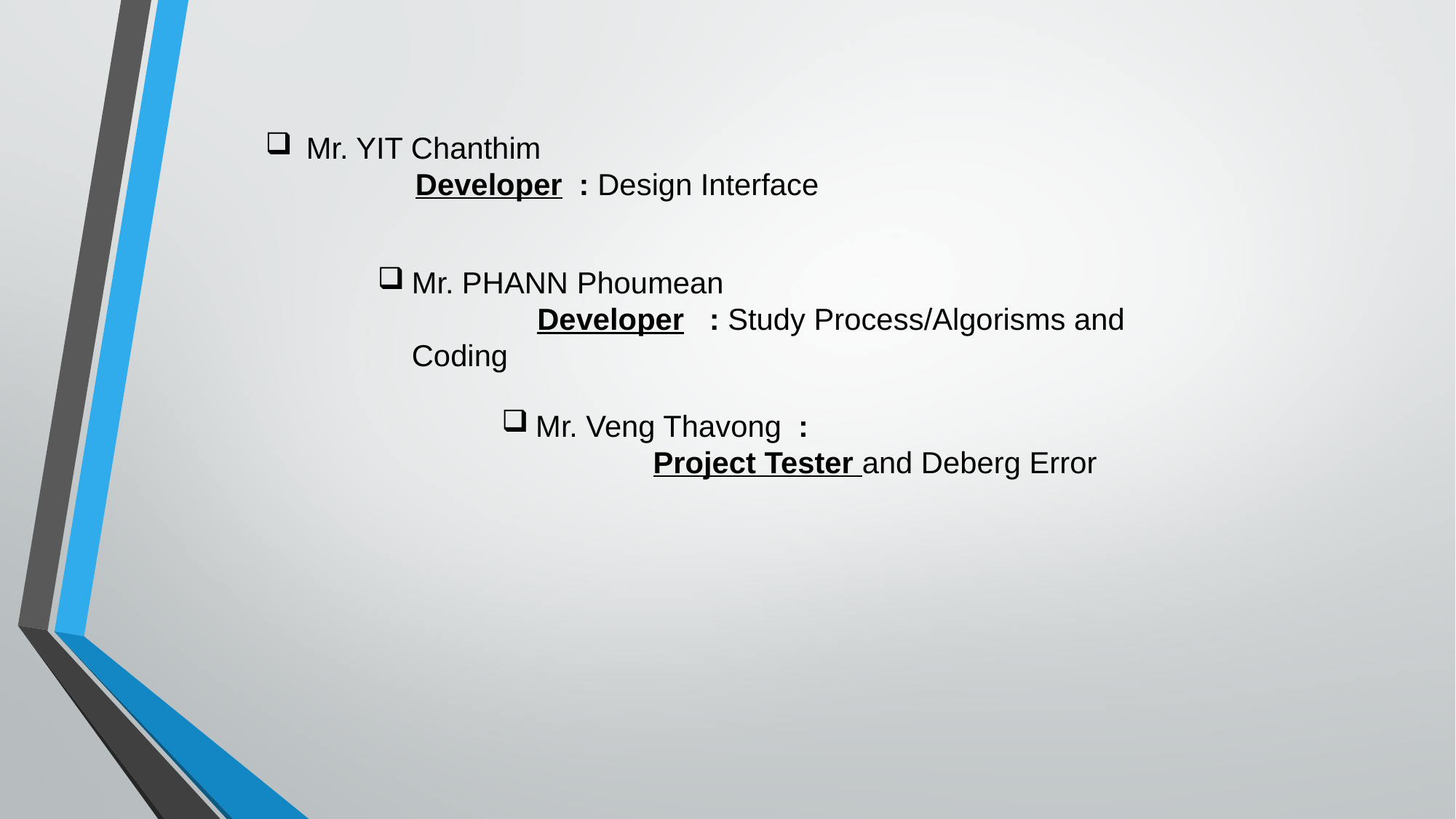

# Mr. YIT Chanthim Developer  : Design Interface
Mr. PHANN Phoumean
               Developer   : Study Process/Algorisms and Coding
Mr. Veng Thavong  :
	 Project Tester and Deberg Error